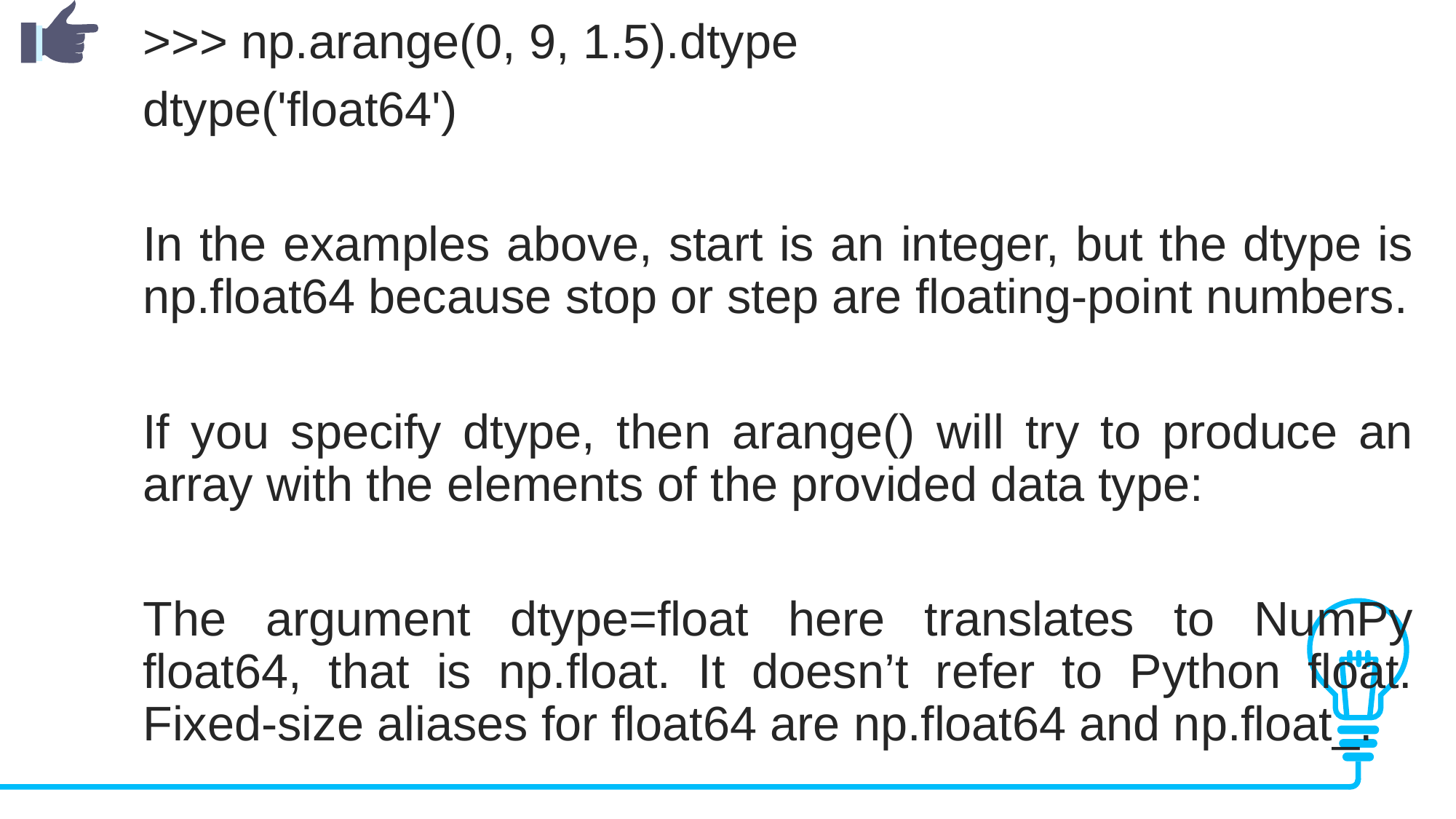

>>> np.arange(0, 9, 1.5).dtype
dtype('float64')

In the examples above, start is an integer, but the dtype is np.float64 because stop or step are floating-point numbers.

If you specify dtype, then arange() will try to produce an array with the elements of the provided data type:

The argument dtype=float here translates to NumPy float64, that is np.float. It doesn’t refer to Python float. Fixed-size aliases for float64 are np.float64 and np.float_.